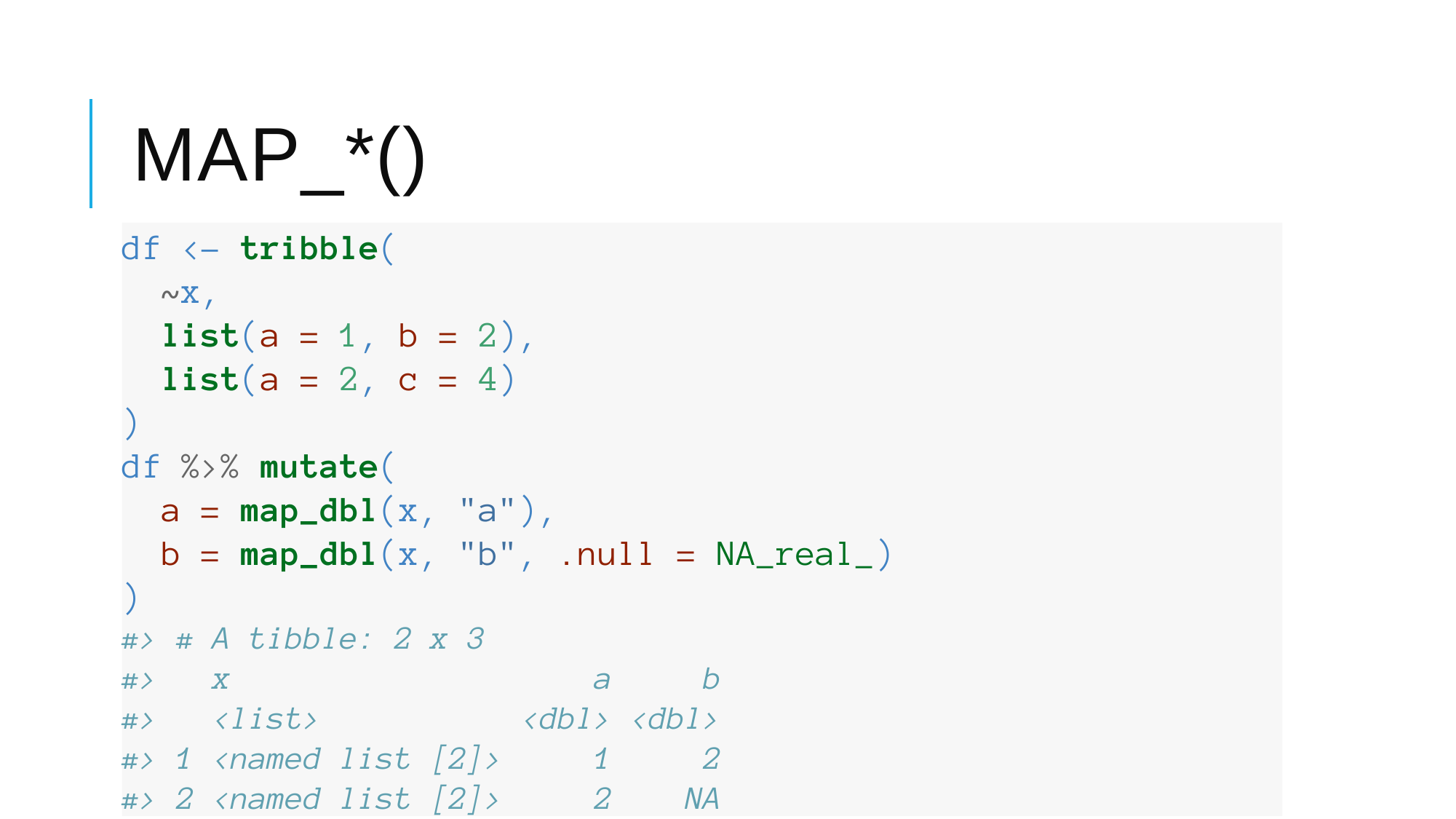

# map_*()
df <- tribble(
  ~x,
  list(a = 1, b = 2),
  list(a = 2, c = 4)
)
df %>% mutate(
  a = map_dbl(x, "a"),
  b = map_dbl(x, "b", .null = NA_real_)
)
#> # A tibble: 2 x 3
#>   x                    a     b
#>   <list>           <dbl> <dbl>
#> 1 <named list [2]>     1     2
#> 2 <named list [2]>     2    NA